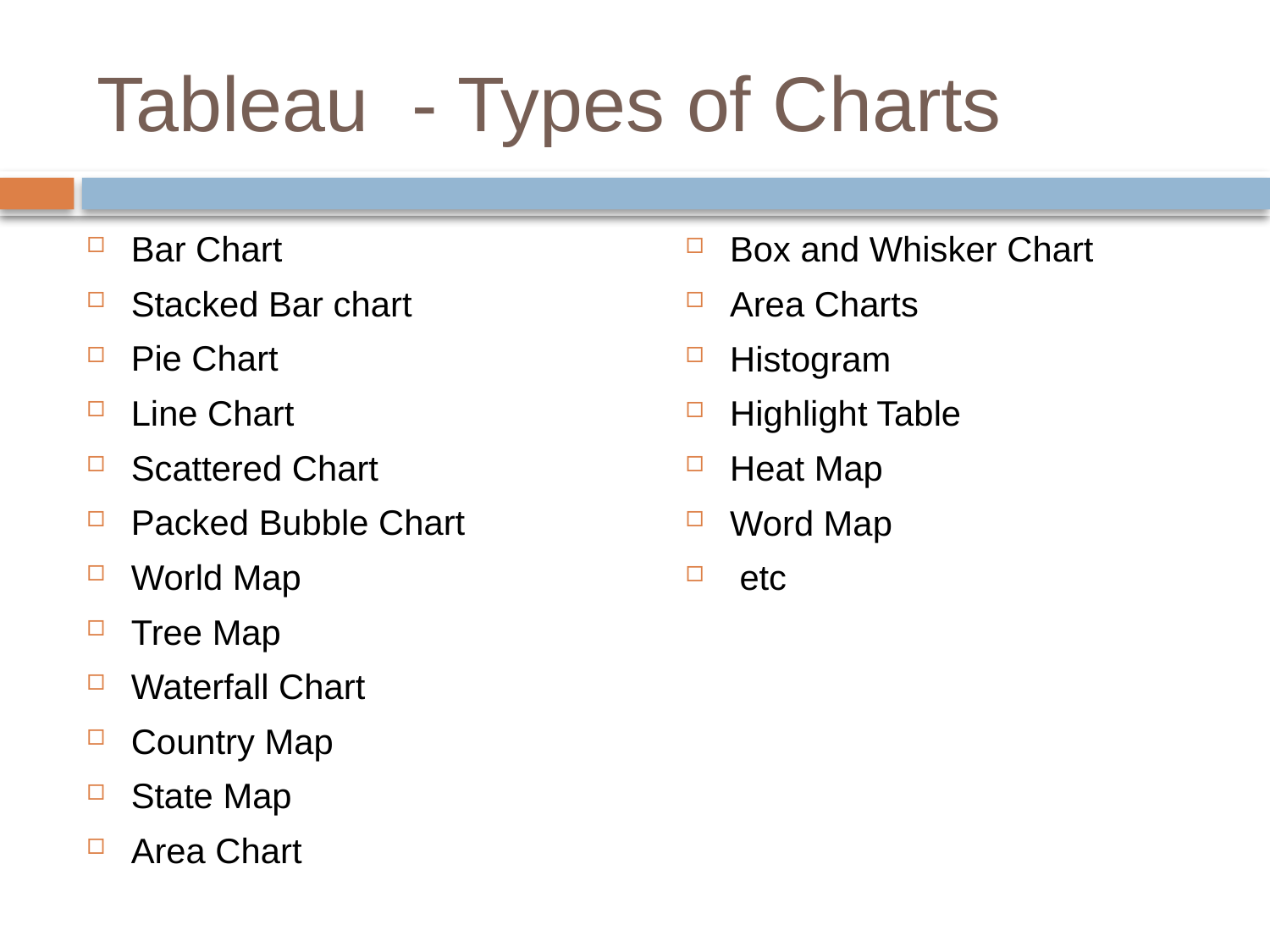

# Tableau  - Types of Charts
Bar Chart
Stacked Bar chart
Pie Chart
Line Chart
Scattered Chart
Packed Bubble Chart
World Map
Tree Map
Waterfall Chart
Country Map
State Map
Area Chart
Box and Whisker Chart
Area Charts
Histogram
Highlight Table
Heat Map
Word Map
 etc